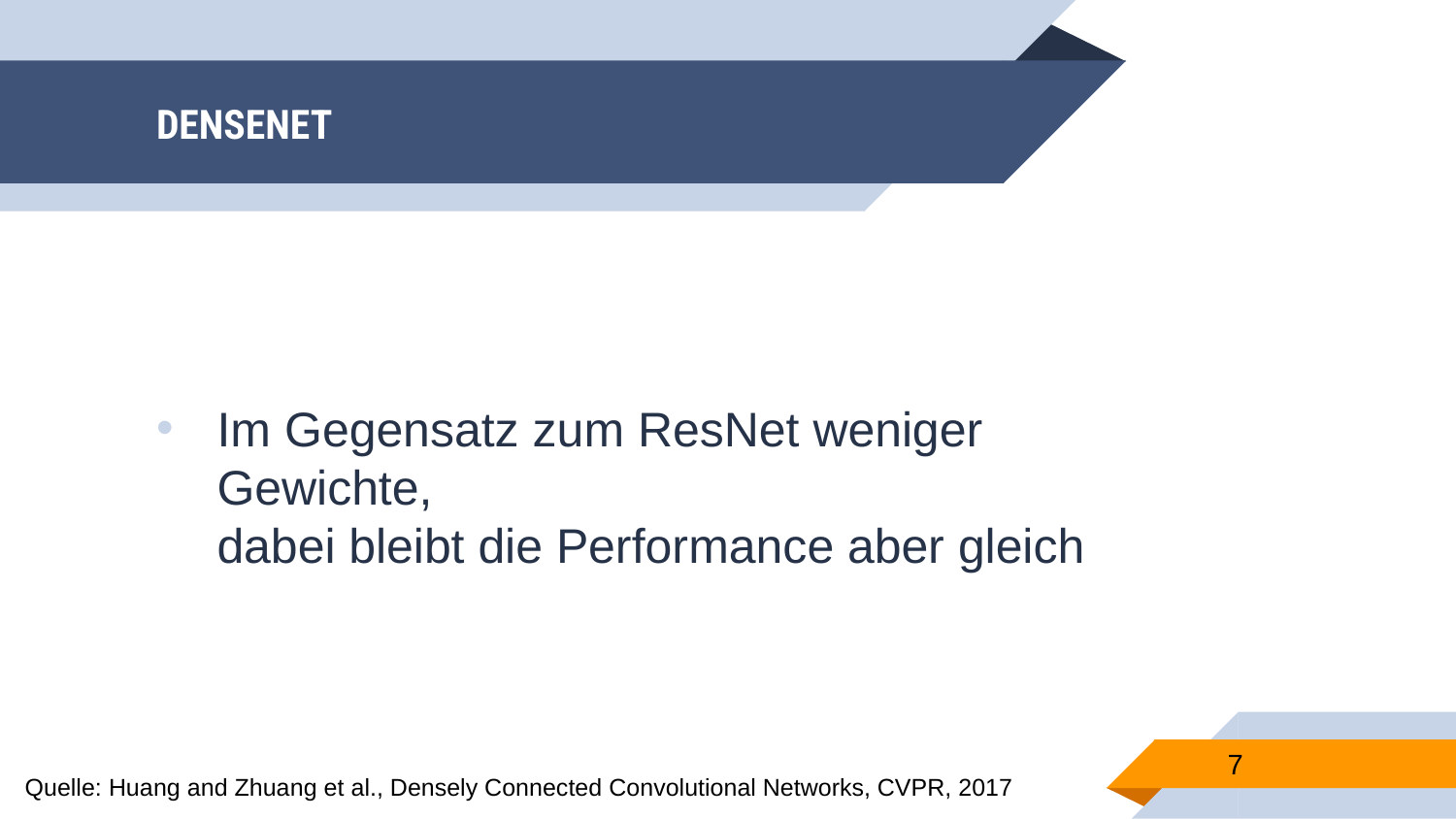

# DENSENET
Im Gegensatz zum ResNet weniger Gewichte,
dabei bleibt die Performance aber gleich
7
Quelle: Huang and Zhuang et al., Densely Connected Convolutional Networks, CVPR, 2017